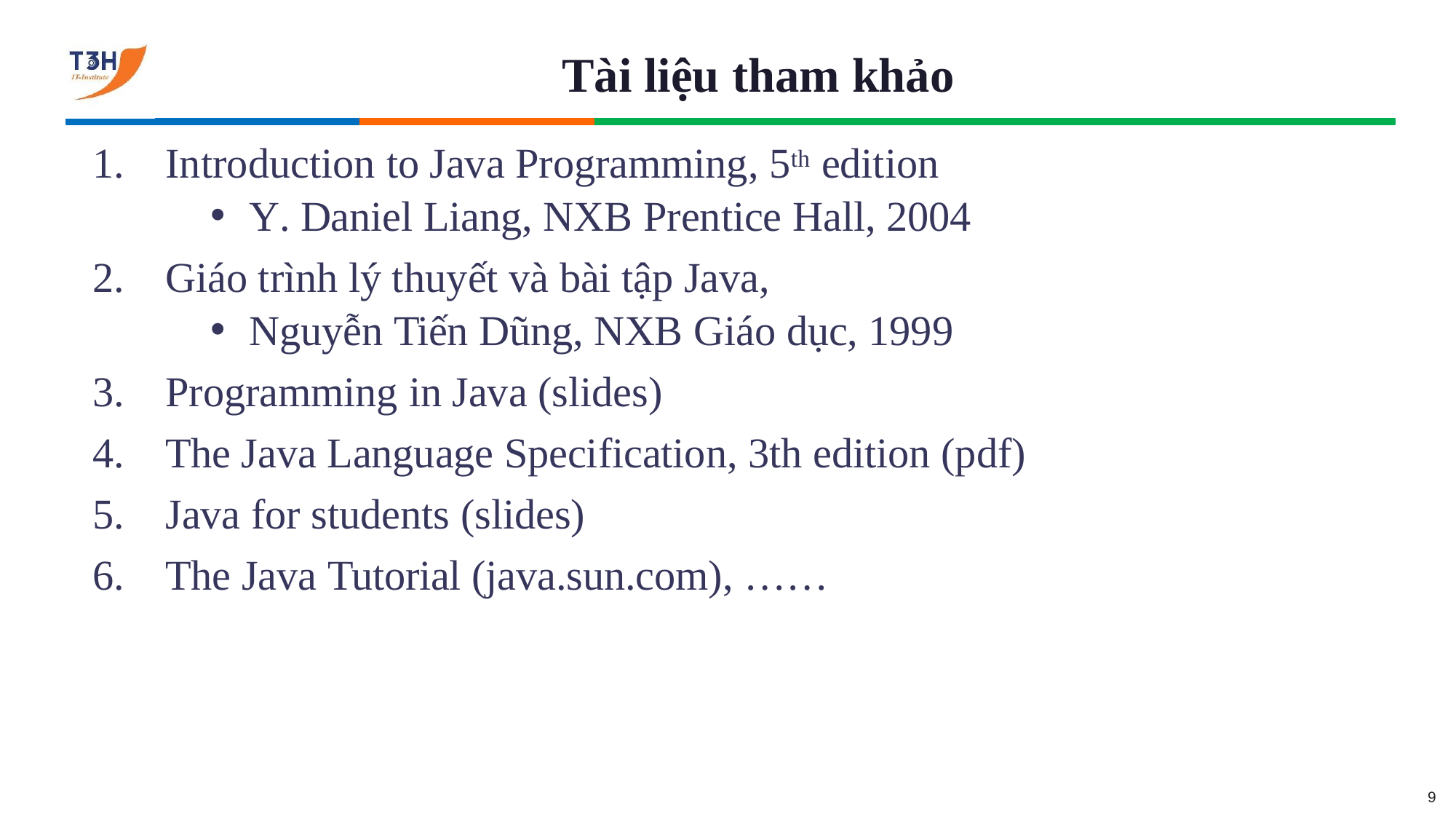

# Tài liệu tham khảo
Introduction to Java Programming, 5th edition
Y. Daniel Liang, NXB Prentice Hall, 2004
Giáo trình lý thuyết và bài tập Java,
Nguyễn Tiến Dũng, NXB Giáo dục, 1999
Programming in Java (slides)
The Java Language Specification, 3th edition (pdf)
Java for students (slides)
The Java Tutorial (java.sun.com), ……
9